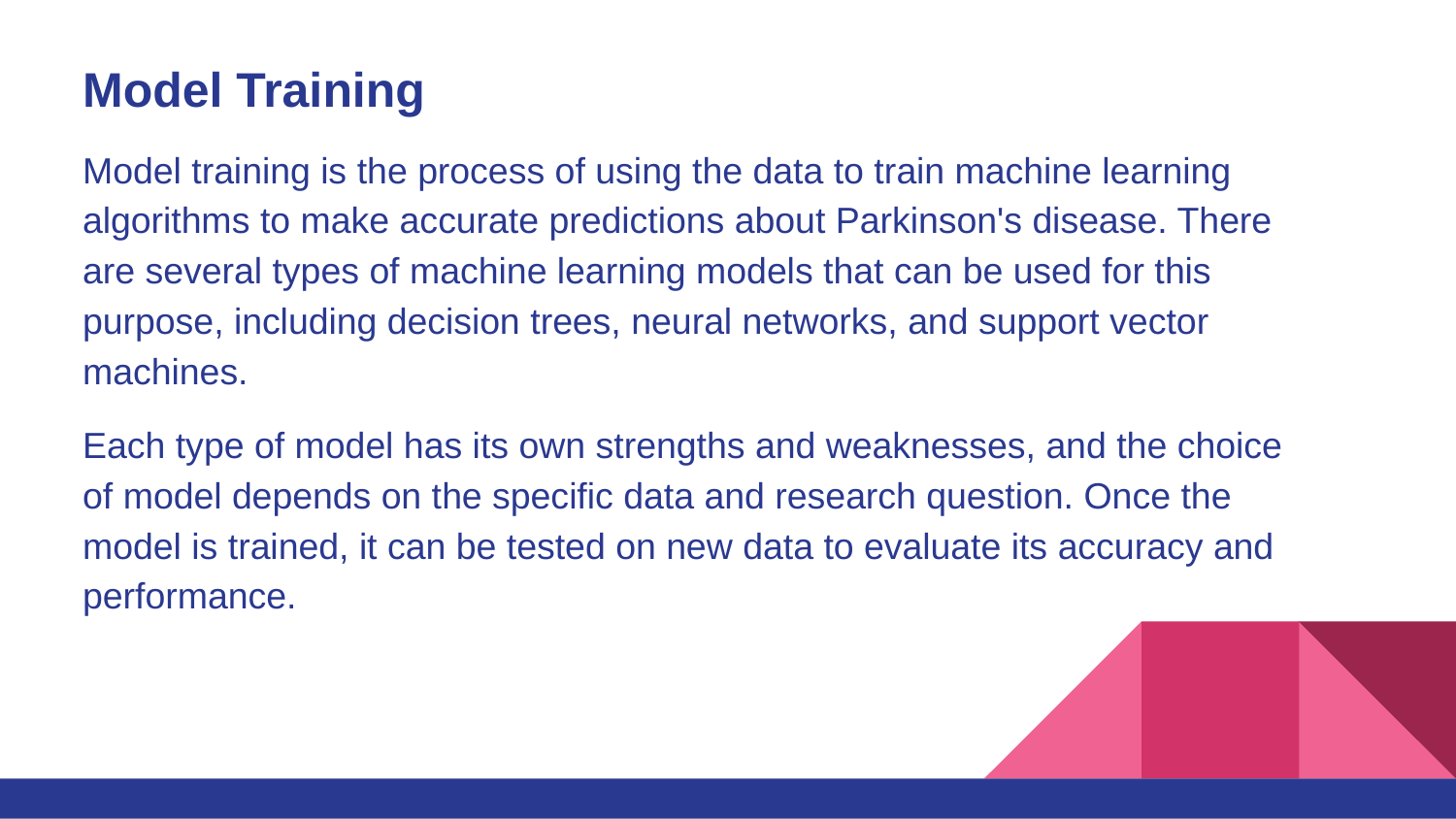

Model Training
Model training is the process of using the data to train machine learning algorithms to make accurate predictions about Parkinson's disease. There are several types of machine learning models that can be used for this purpose, including decision trees, neural networks, and support vector machines.
Each type of model has its own strengths and weaknesses, and the choice of model depends on the specific data and research question. Once the model is trained, it can be tested on new data to evaluate its accuracy and performance.